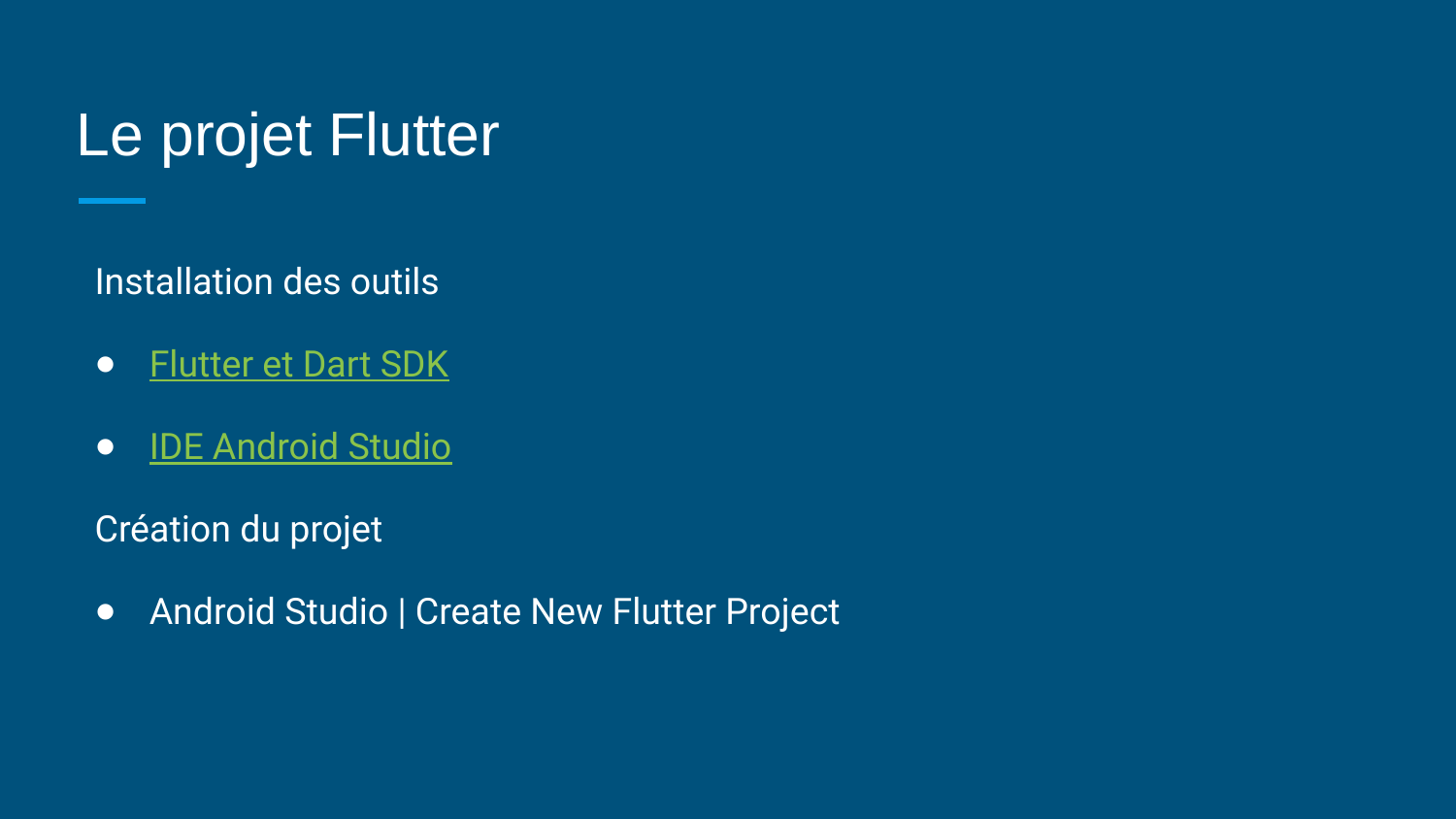

# Le projet Flutter
Installation des outils
Flutter et Dart SDK
IDE Android Studio
Création du projet
Android Studio | Create New Flutter Project